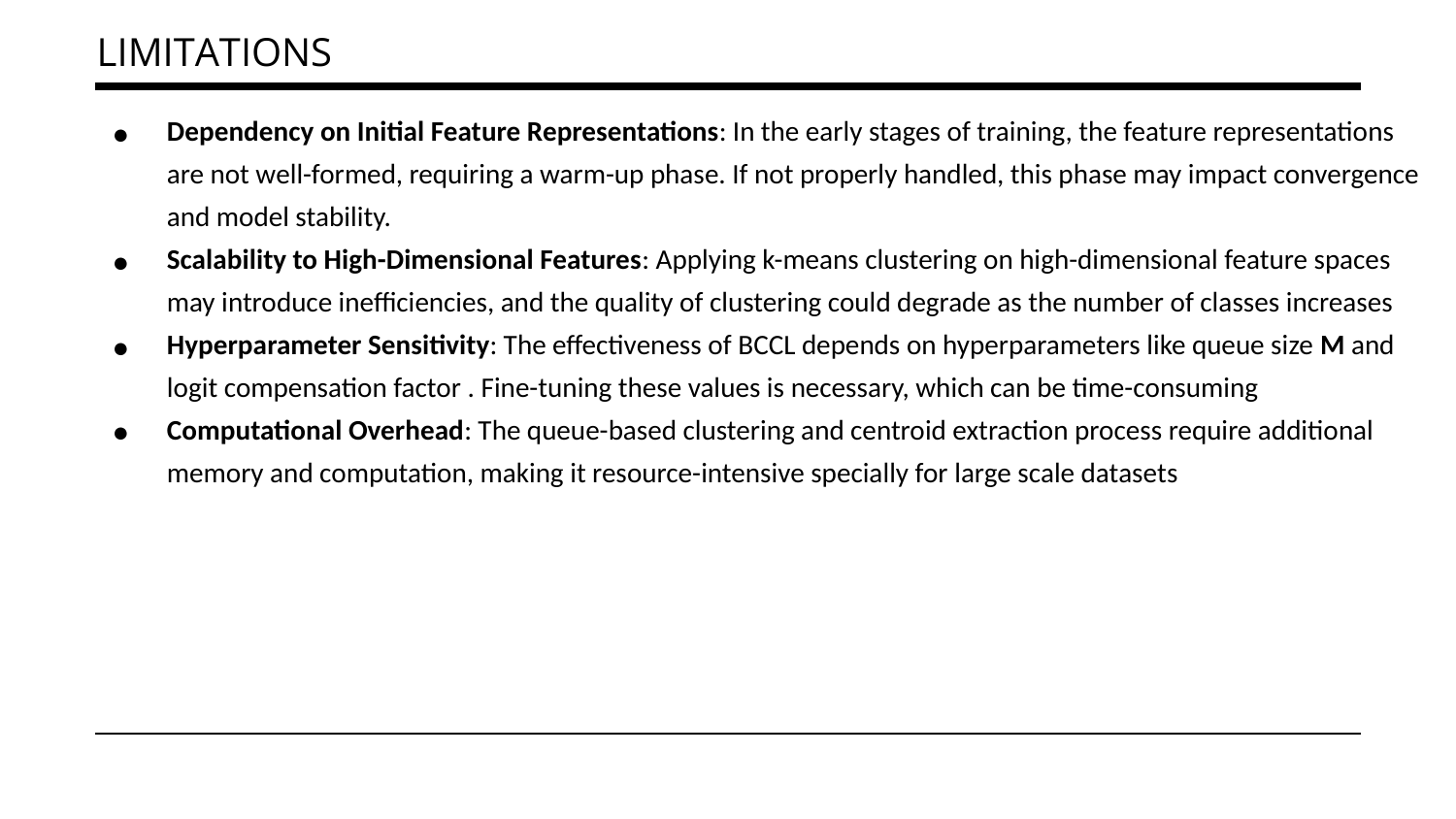

LIMITATIONS
Dependency on Initial Feature Representations: In the early stages of training, the feature representations are not well-formed, requiring a warm-up phase. If not properly handled, this phase may impact convergence and model stability.
Scalability to High-Dimensional Features: Applying k-means clustering on high-dimensional feature spaces may introduce inefficiencies, and the quality of clustering could degrade as the number of classes increases
Hyperparameter Sensitivity: The effectiveness of BCCL depends on hyperparameters like queue size M and logit compensation factor . Fine-tuning these values is necessary, which can be time-consuming
Computational Overhead: The queue-based clustering and centroid extraction process require additional memory and computation, making it resource-intensive specially for large scale datasets